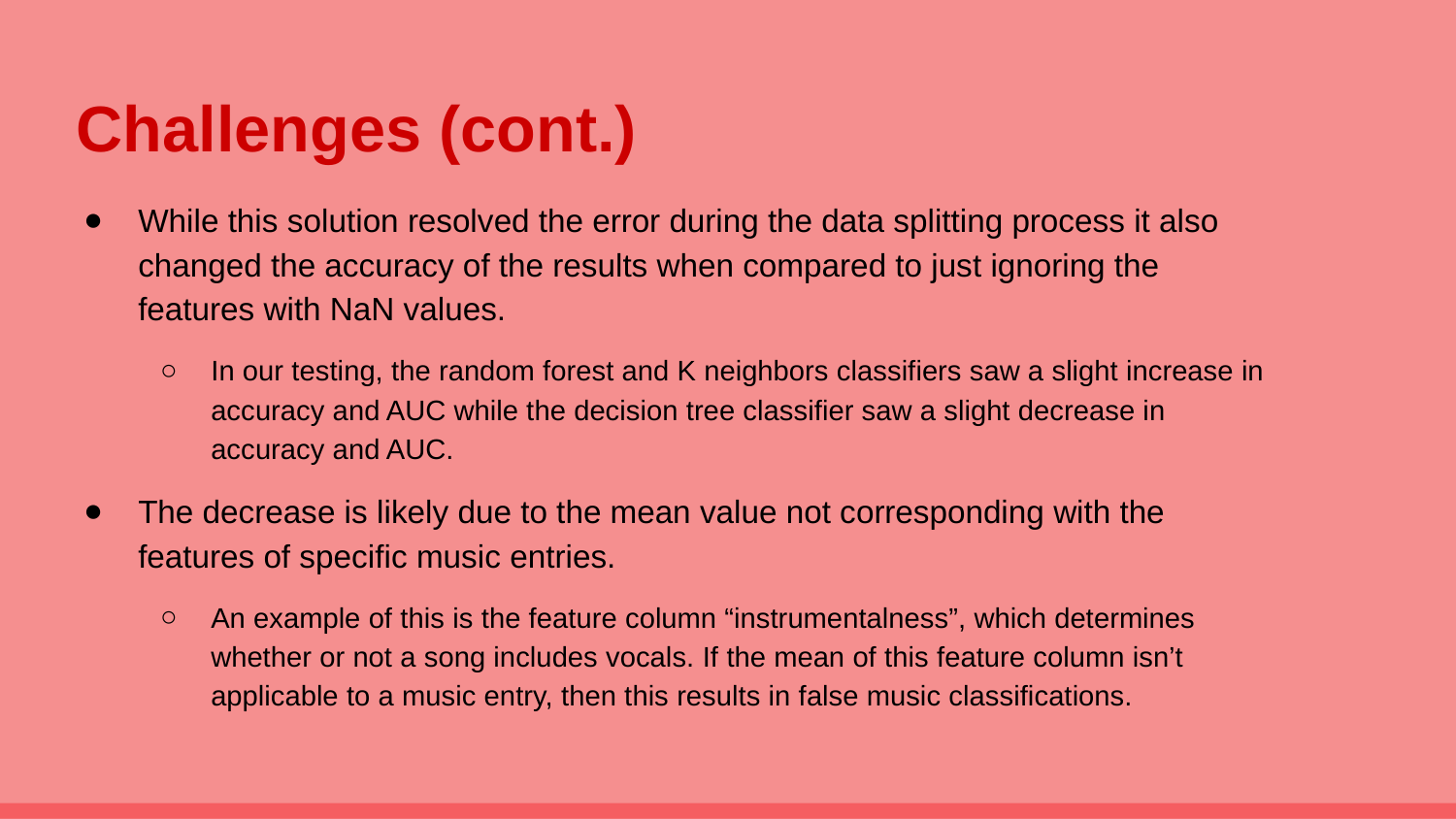

# Challenges (cont.)
While this solution resolved the error during the data splitting process it also changed the accuracy of the results when compared to just ignoring the features with NaN values.
In our testing, the random forest and K neighbors classifiers saw a slight increase in accuracy and AUC while the decision tree classifier saw a slight decrease in accuracy and AUC.
The decrease is likely due to the mean value not corresponding with the features of specific music entries.
An example of this is the feature column “instrumentalness”, which determines whether or not a song includes vocals. If the mean of this feature column isn’t applicable to a music entry, then this results in false music classifications.